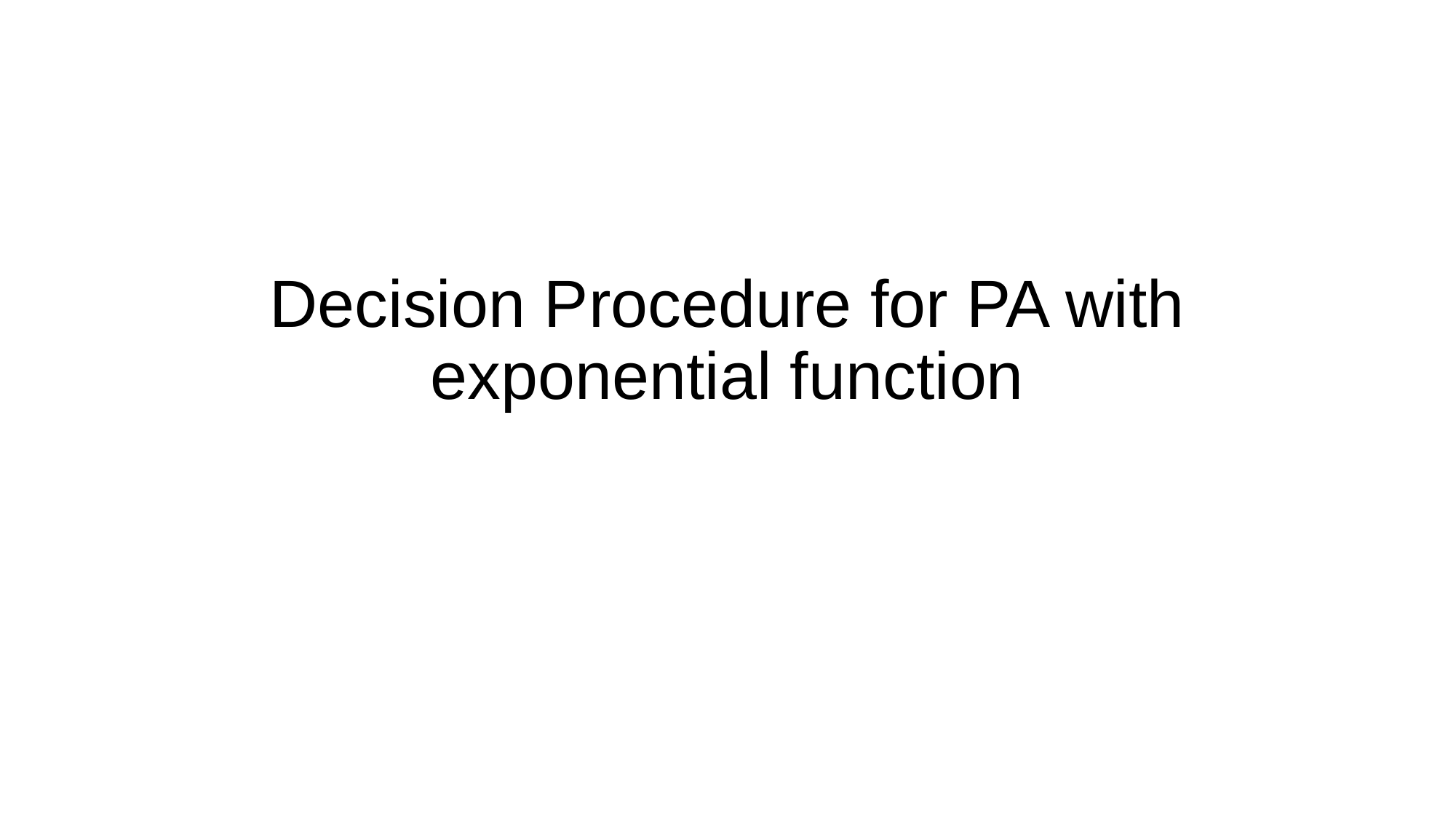

# Decision Procedure for PA with exponential function